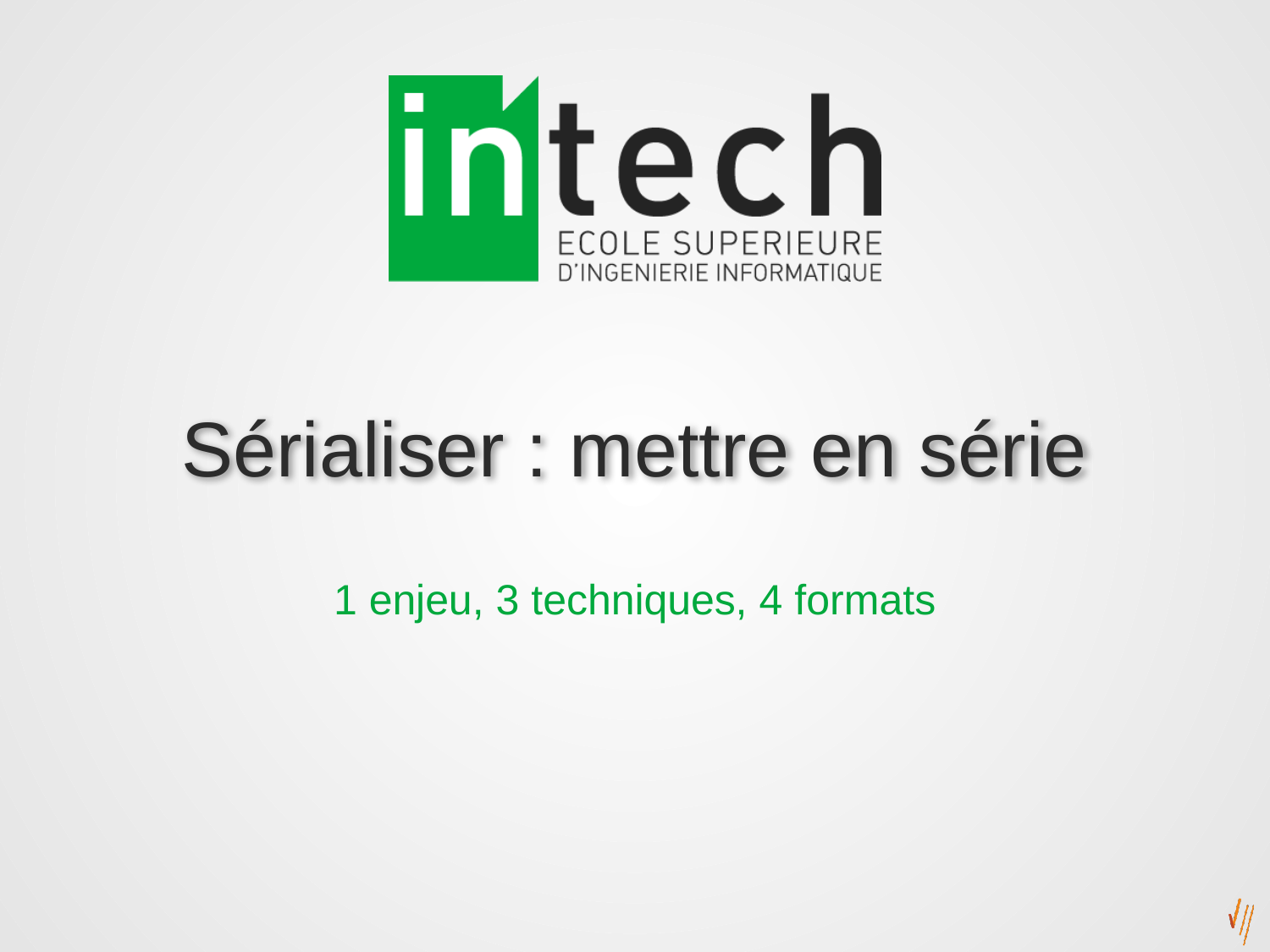

# Sérialiser : mettre en série
1 enjeu, 3 techniques, 4 formats